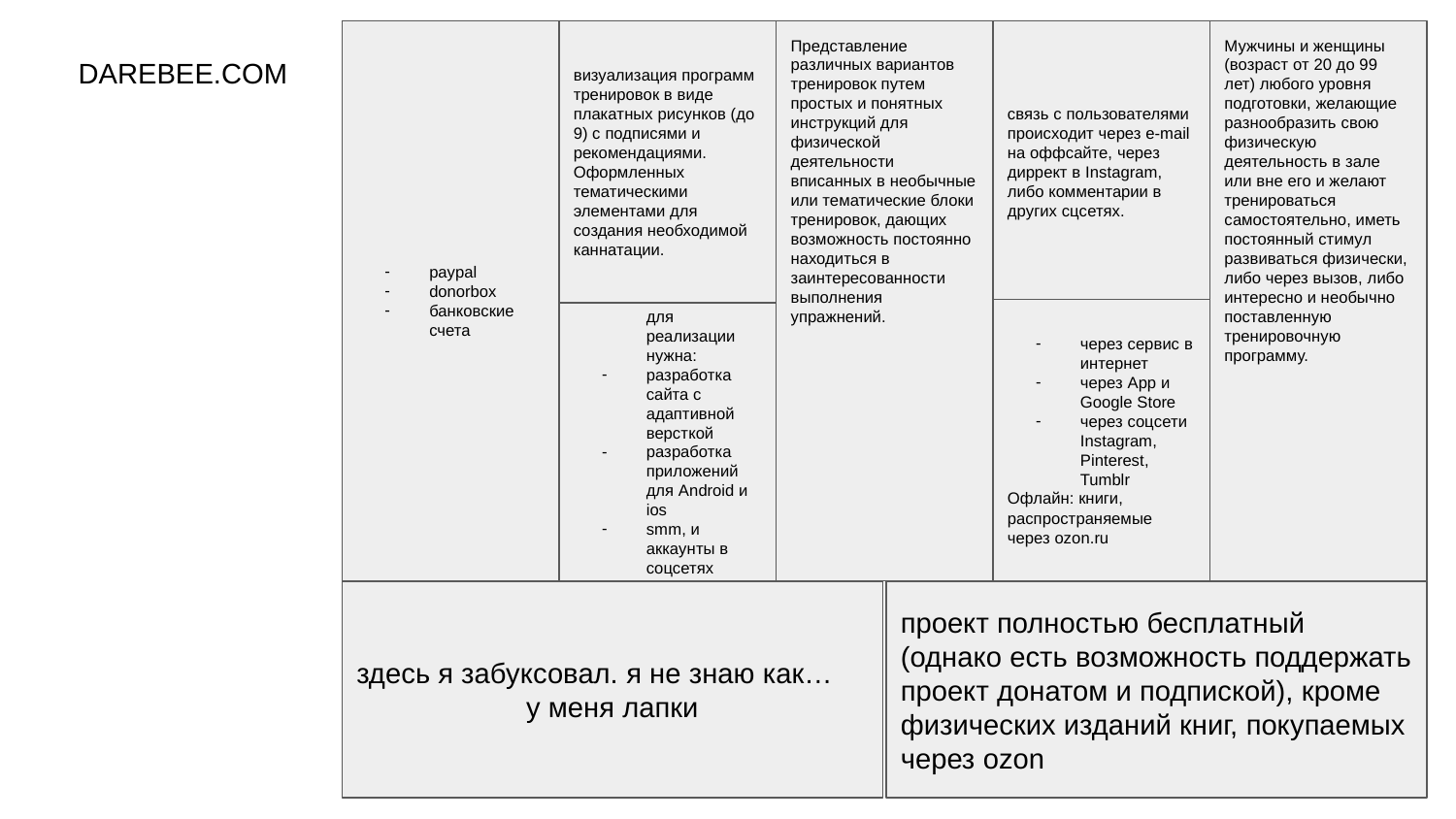

paypal
donorbox
банковские счета
визуализация программ тренировок в виде плакатных рисунков (до 9) с подписями и рекомендациями. Оформленных тематическими элементами для создания необходимой каннатации.

Представление различных вариантов тренировок путем простых и понятных инструкций для физической деятельности вписанных в необычные или тематические блоки тренировок, дающих возможность постоянно находиться в заинтересованности выполнения упражнений.
связь с пользователями происходит через e-mail на оффсайте, через диррект в Instagram, либо комментарии в других сцсетях.

Мужчины и женщины (возраст от 20 до 99 лет) любого уровня подготовки, желающие разнообразить свою физическую деятельность в зале или вне его и желают тренироваться самостоятельно, иметь постоянный стимул развиваться физически, либо через вызов, либо интересно и необычно поставленную тренировочную программу.

DAREBEE.COM
через сервис в интернет
через App и Google Store
через соцсети Instagram, Pinterest, Tumblr
Офлайн: книги, распространяемые через ozon.ru
для реализации нужна:
разработка сайта с адаптивной версткой
разработка приложений для Android и ios
smm, и аккаунты в соцсетях
здесь я забуксовал. я не знаю как…
у меня лапки
проект полностью бесплатный (однако есть возможность поддержать проект донатом и подпиской), кроме физических изданий книг, покупаемых через ozon